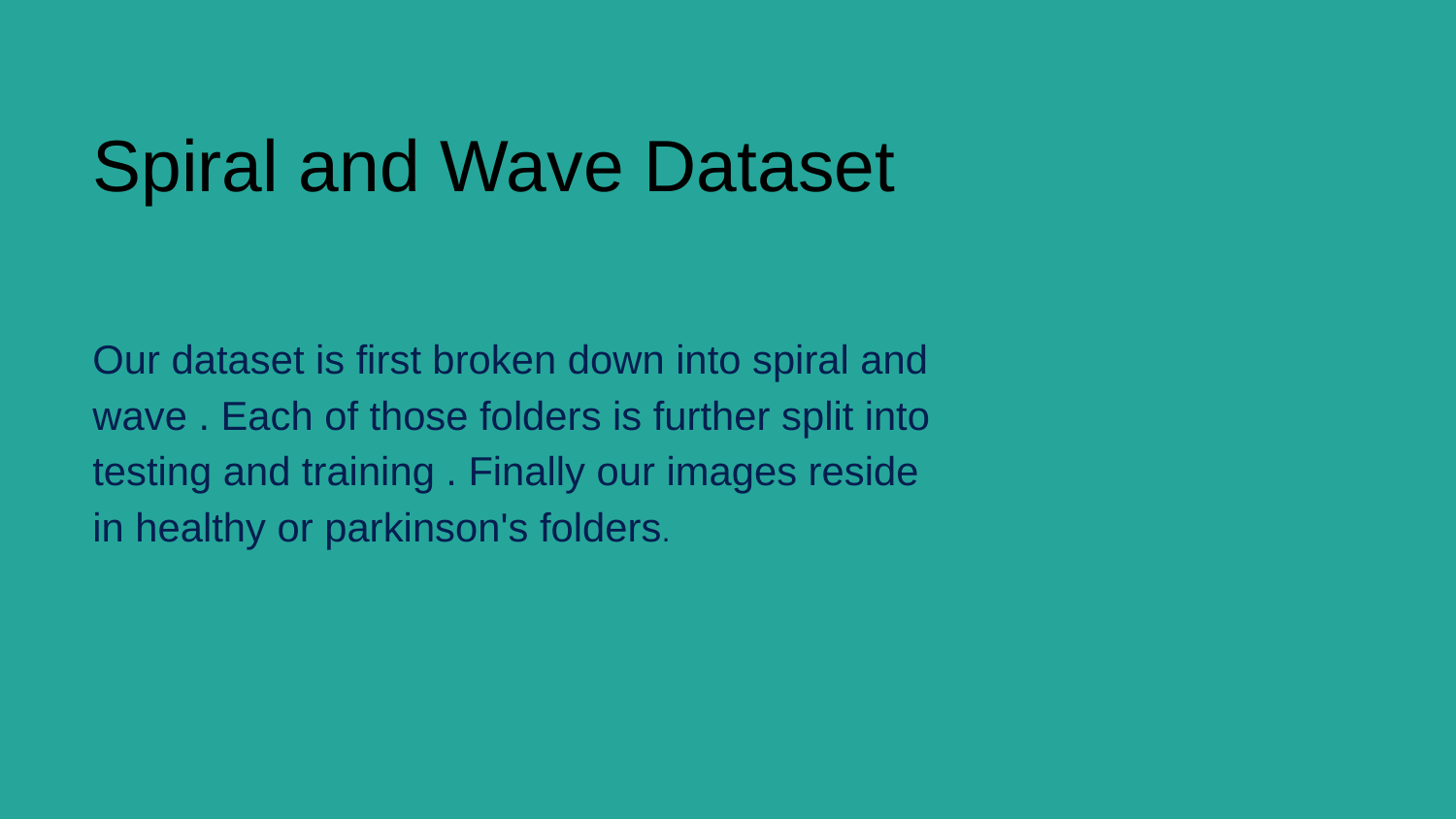

# Spiral and Wave Dataset

Our dataset is first broken down into spiral and wave . Each of those folders is further split into testing and training . Finally our images reside in healthy or parkinson's folders.